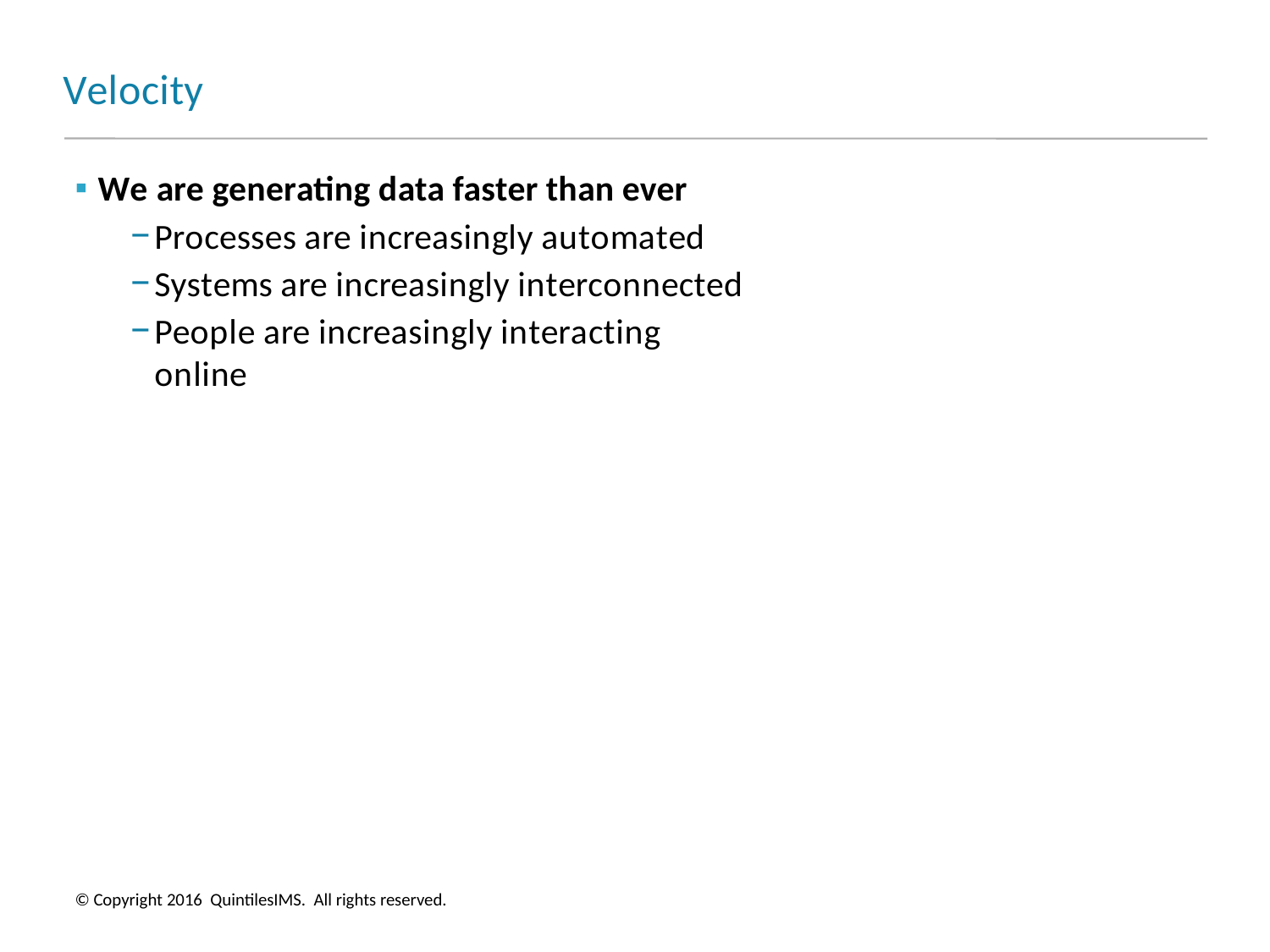

# Velocity
We are generating data faster than ever
Processes are increasingly automated
Systems are increasingly interconnected
People are increasingly interacting online
© Copyright 2016  QuintilesIMS.  All rights reserved.